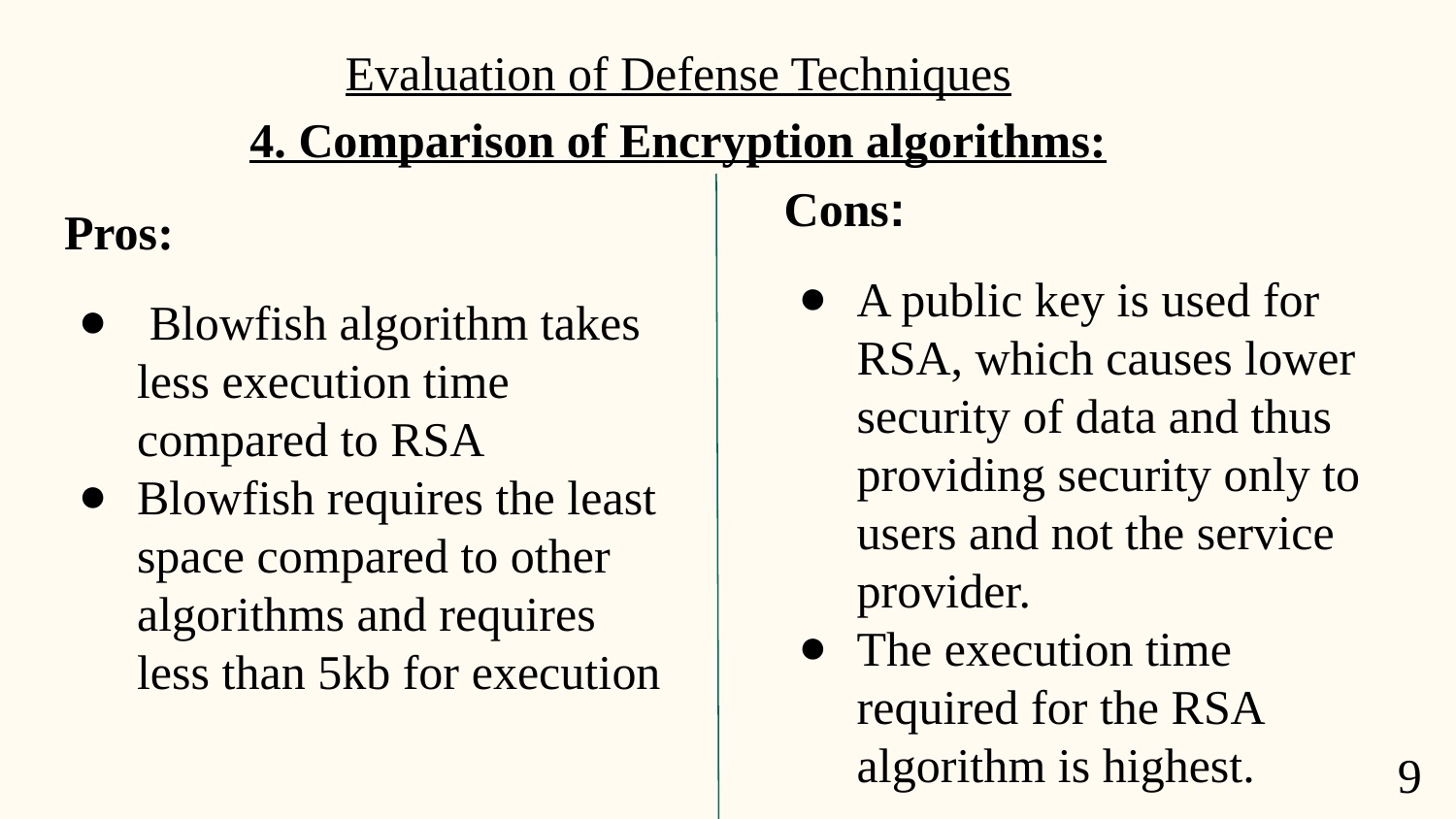

# Evaluation of Defense Techniques
4. Comparison of Encryption algorithms:

Cons:
A public key is used for RSA, which causes lower security of data and thus providing security only to users and not the service provider.
The execution time required for the RSA algorithm is highest.

Pros:
 Blowfish algorithm takes less execution time compared to RSA
Blowfish requires the least space compared to other algorithms and requires less than 5kb for execution
9